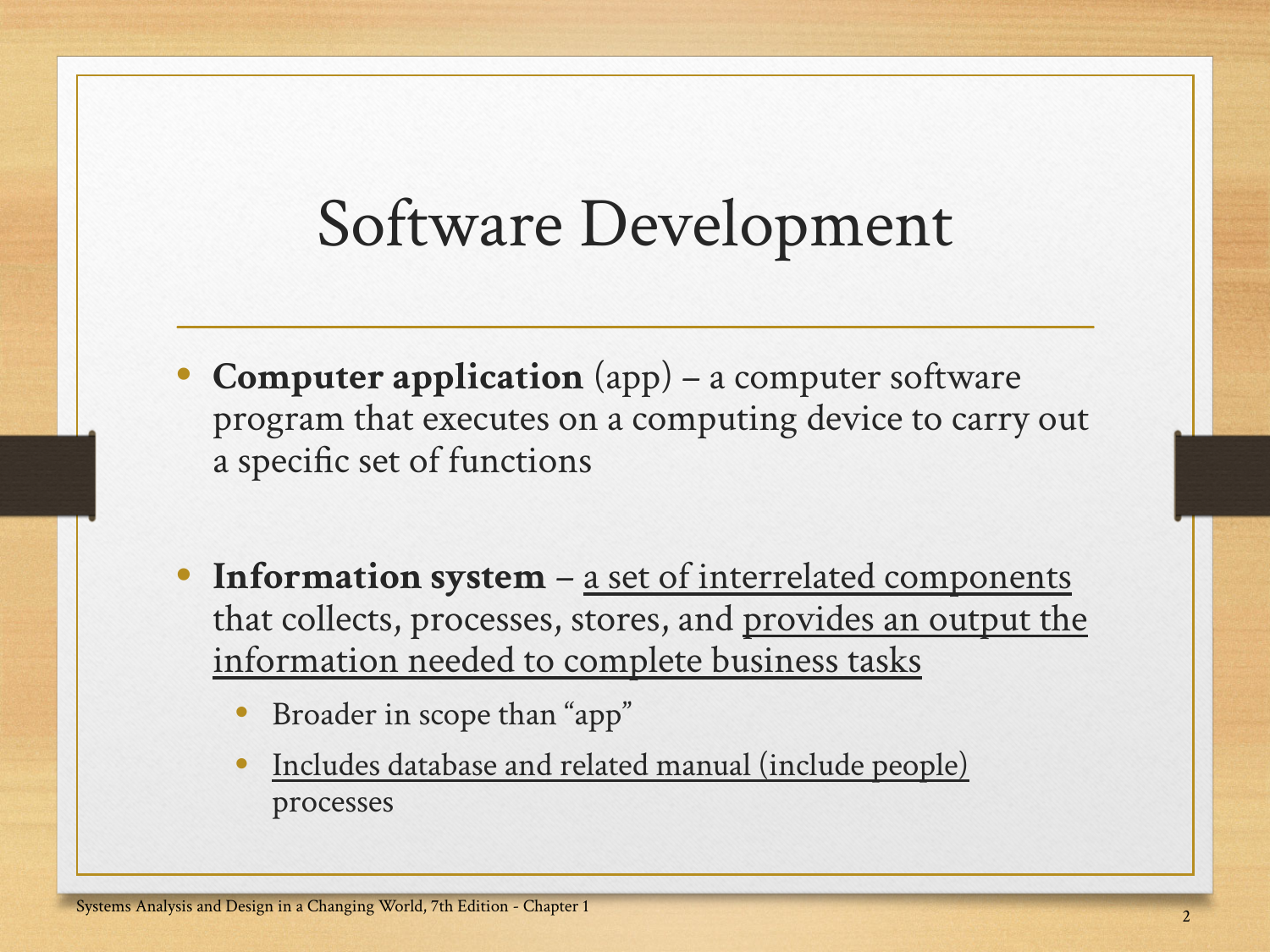

# Software Development
Computer application (app) – a computer software program that executes on a computing device to carry out a specific set of functions

Information system – a set of interrelated components that collects, processes, stores, and provides an output the information needed to complete business tasks
Broader in scope than “app”
Includes database and related manual (include people) processes
Systems Analysis and Design in a Changing World, 7th Edition - Chapter 1
2